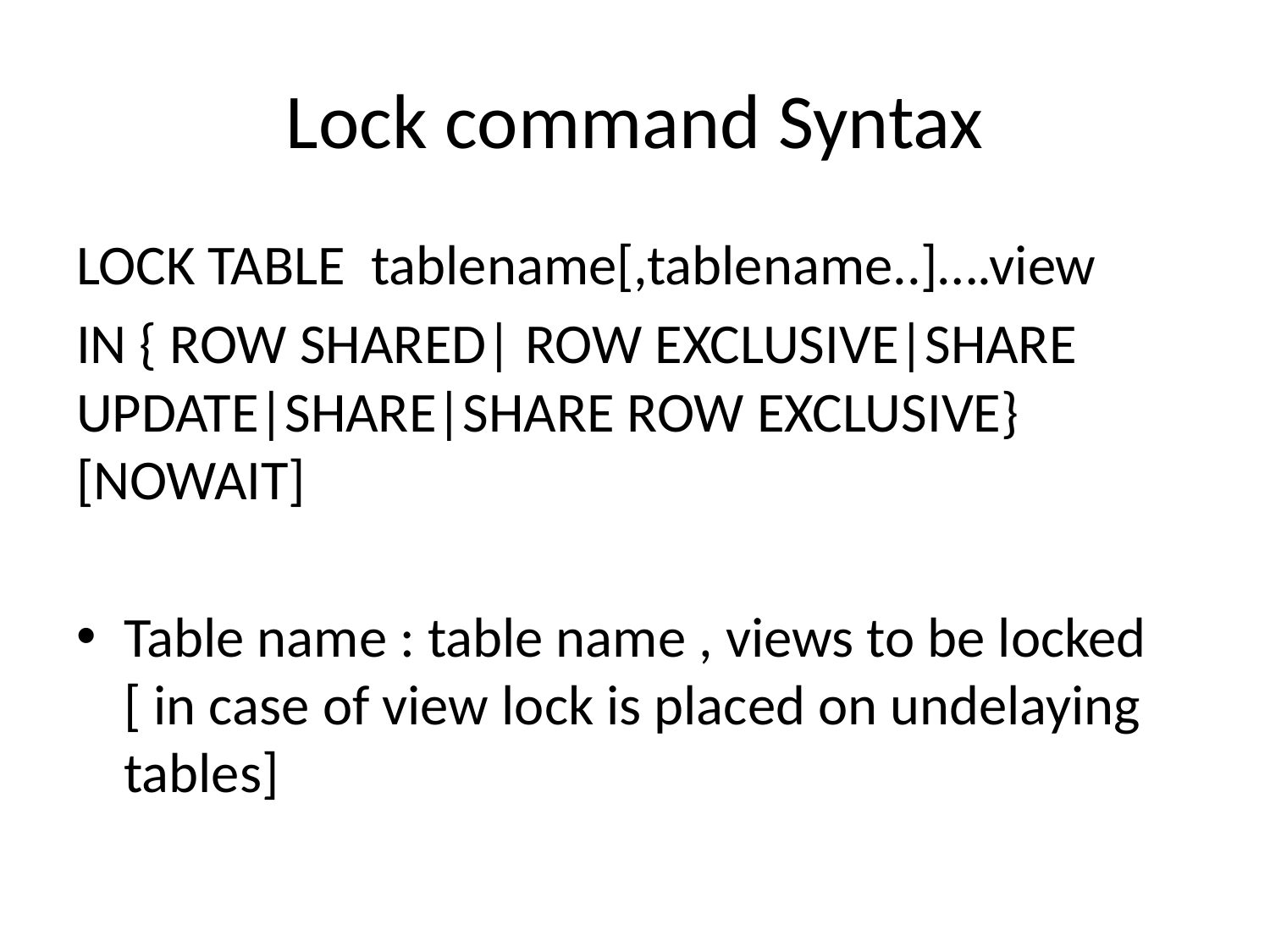

# Lock command Syntax
LOCK TABLE  tablename[,tablename..]….view
IN { ROW SHARED| ROW EXCLUSIVE|SHARE UPDATE|SHARE|SHARE ROW EXCLUSIVE} [NOWAIT]

Table name : table name , views to be locked [ in case of view lock is placed on undelaying  tables]